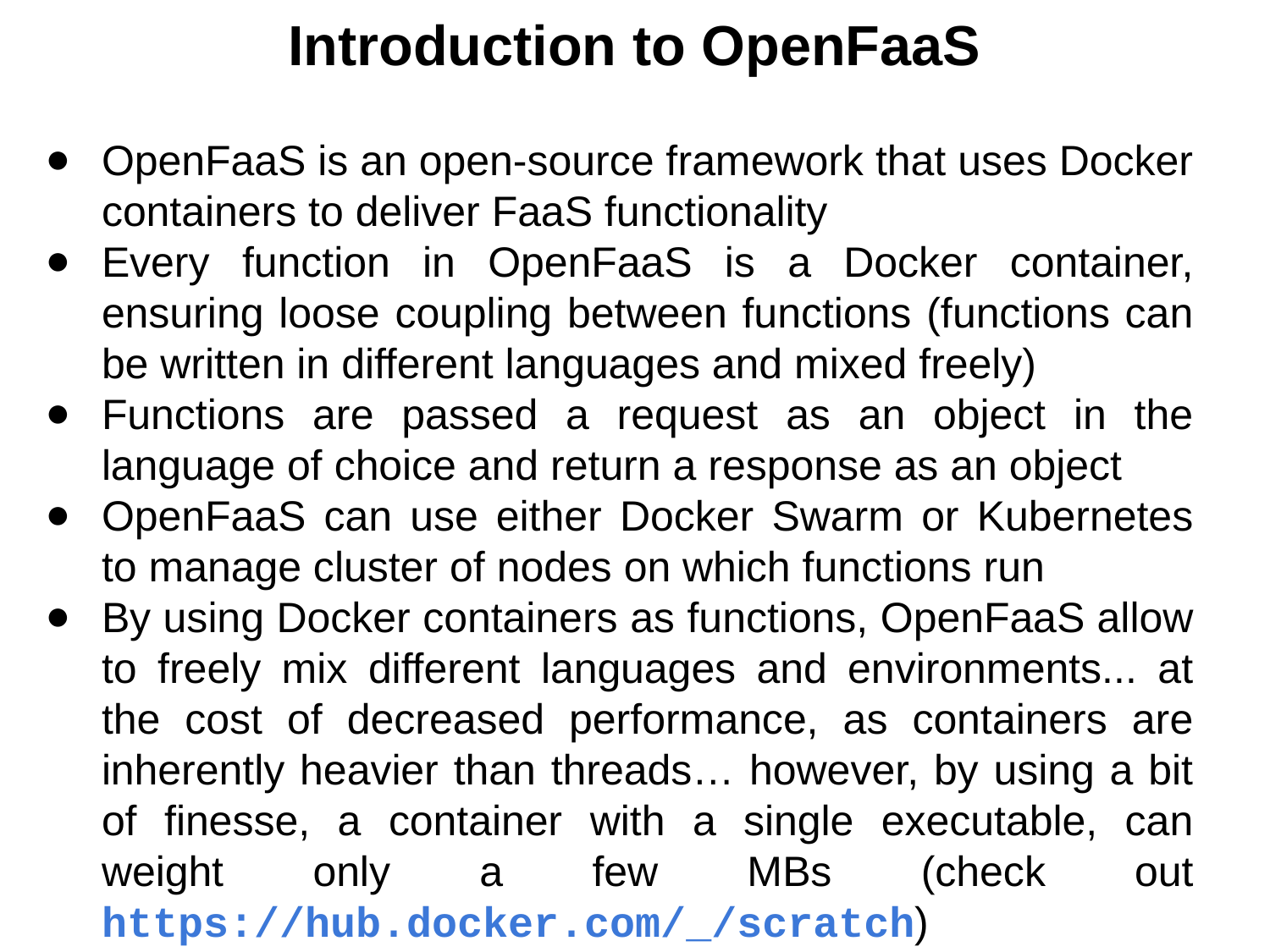

Introduction to OpenFaaS

OpenFaaS is an open-source framework that uses Docker containers to deliver FaaS functionality
Every function in OpenFaaS is a Docker container, ensuring loose coupling between functions (functions can be written in different languages and mixed freely)
Functions are passed a request as an object in the language of choice and return a response as an object
OpenFaaS can use either Docker Swarm or Kubernetes to manage cluster of nodes on which functions run
By using Docker containers as functions, OpenFaaS allow to freely mix different languages and environments... at the cost of decreased performance, as containers are inherently heavier than threads… however, by using a bit of finesse, a container with a single executable, can weight only a few MBs (check out https://hub.docker.com/_/scratch)